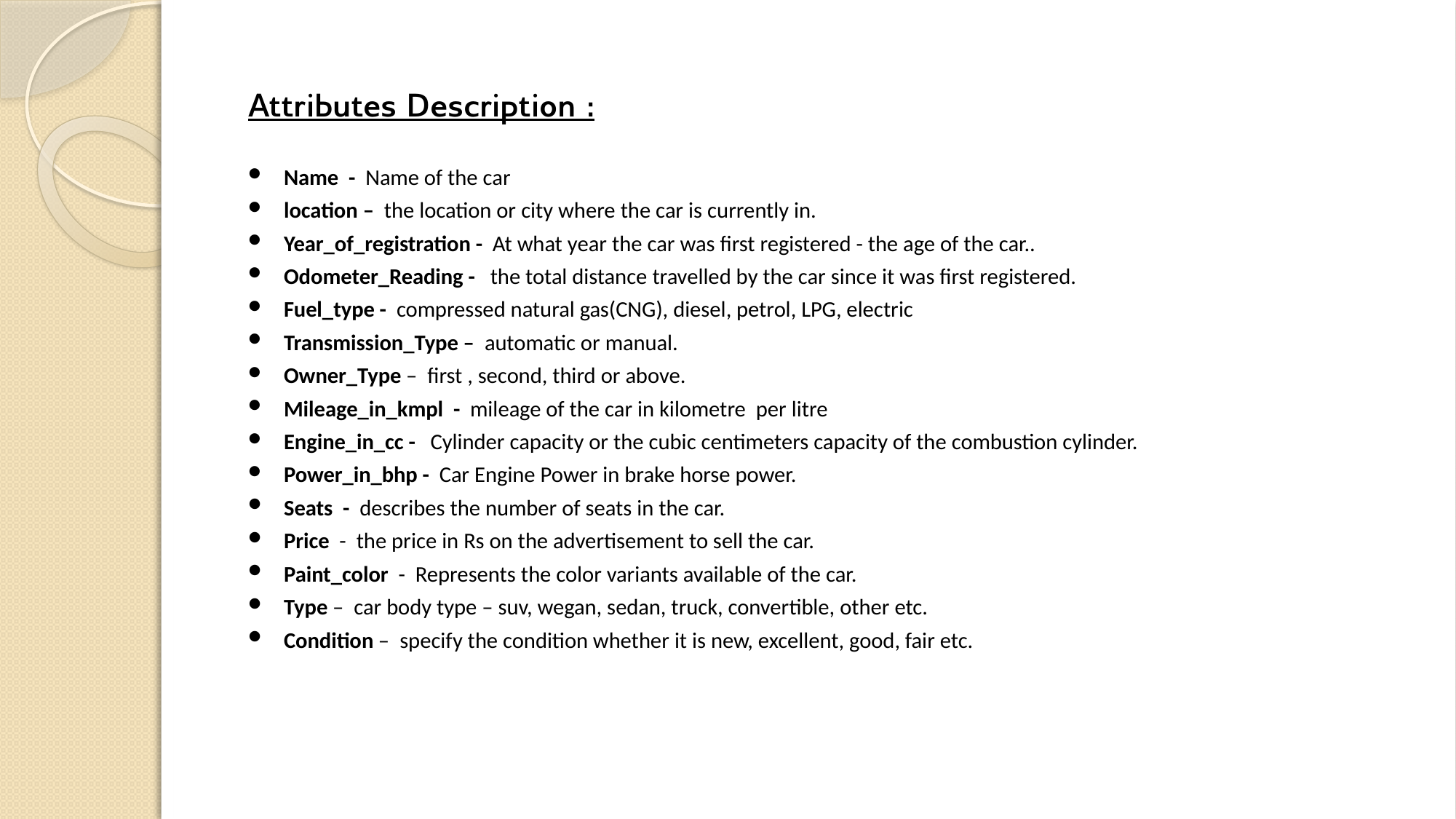

Attributes Description :

 Name  -  Name of the car
 location –  the location or city where the car is currently in.
 Year_of_registration -  At what year the car was first registered - the age of the car..
 Odometer_Reading -   the total distance travelled by the car since it was first registered.
 Fuel_type -  compressed natural gas(CNG), diesel, petrol, LPG, electric
 Transmission_Type –  automatic or manual.
 Owner_Type –  first , second, third or above.
 Mileage_in_kmpl  -  mileage of the car in kilometre  per litre
 Engine_in_cc -   Cylinder capacity or the cubic centimeters capacity of the combustion cylinder.
 Power_in_bhp -  Car Engine Power in brake horse power.
 Seats  -  describes the number of seats in the car.
 Price  -  the price in Rs on the advertisement to sell the car.
 Paint_color  -  Represents the color variants available of the car.
 Type –  car body type – suv, wegan, sedan, truck, convertible, other etc.
 Condition –  specify the condition whether it is new, excellent, good, fair etc.